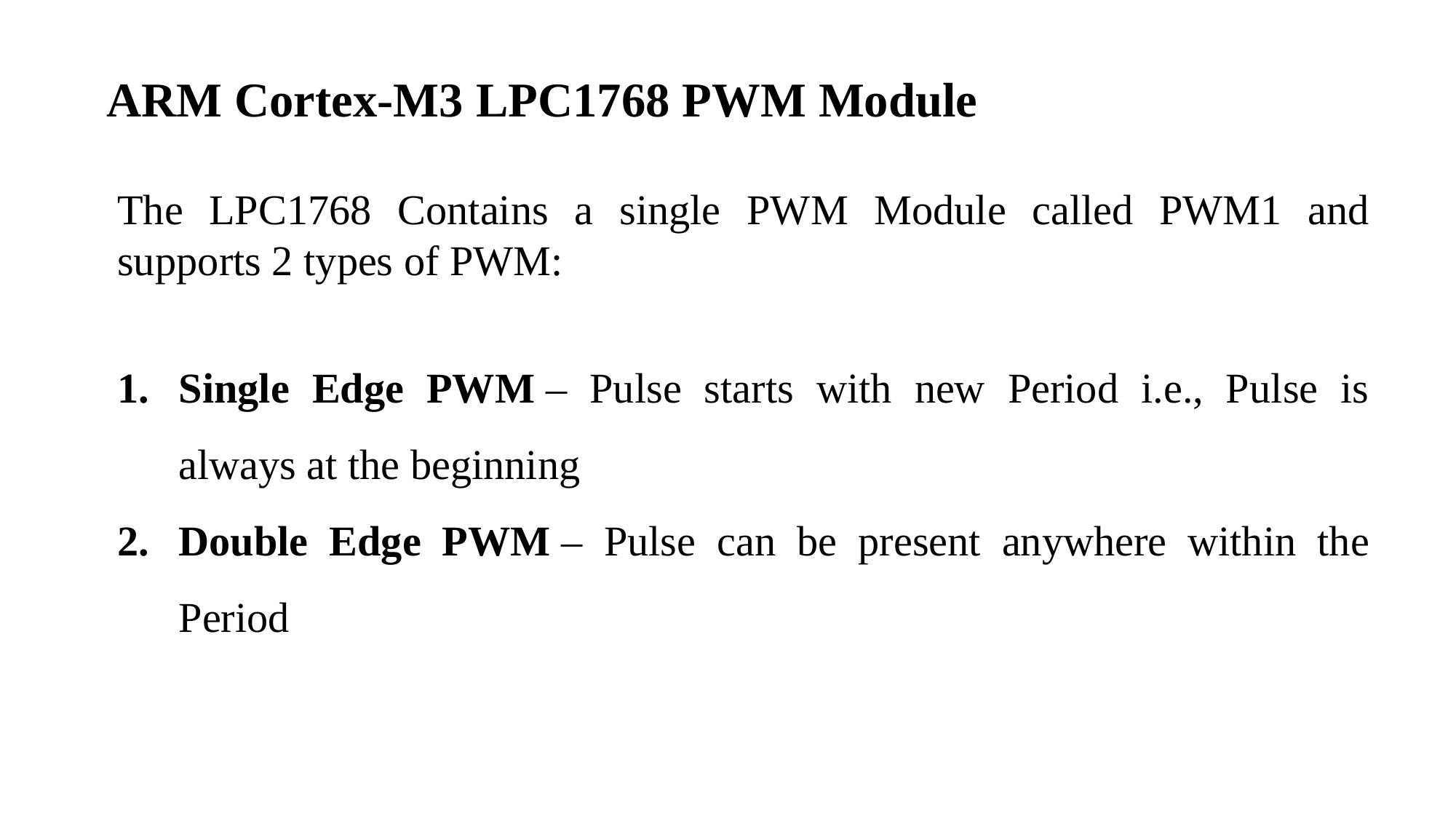

ARM Cortex-M3 LPC1768 PWM Module
The LPC1768 Contains a single PWM Module called PWM1 and supports 2 types of PWM:

Single Edge PWM – Pulse starts with new Period i.e., Pulse is always at the beginning
Double Edge PWM – Pulse can be present anywhere within the Period